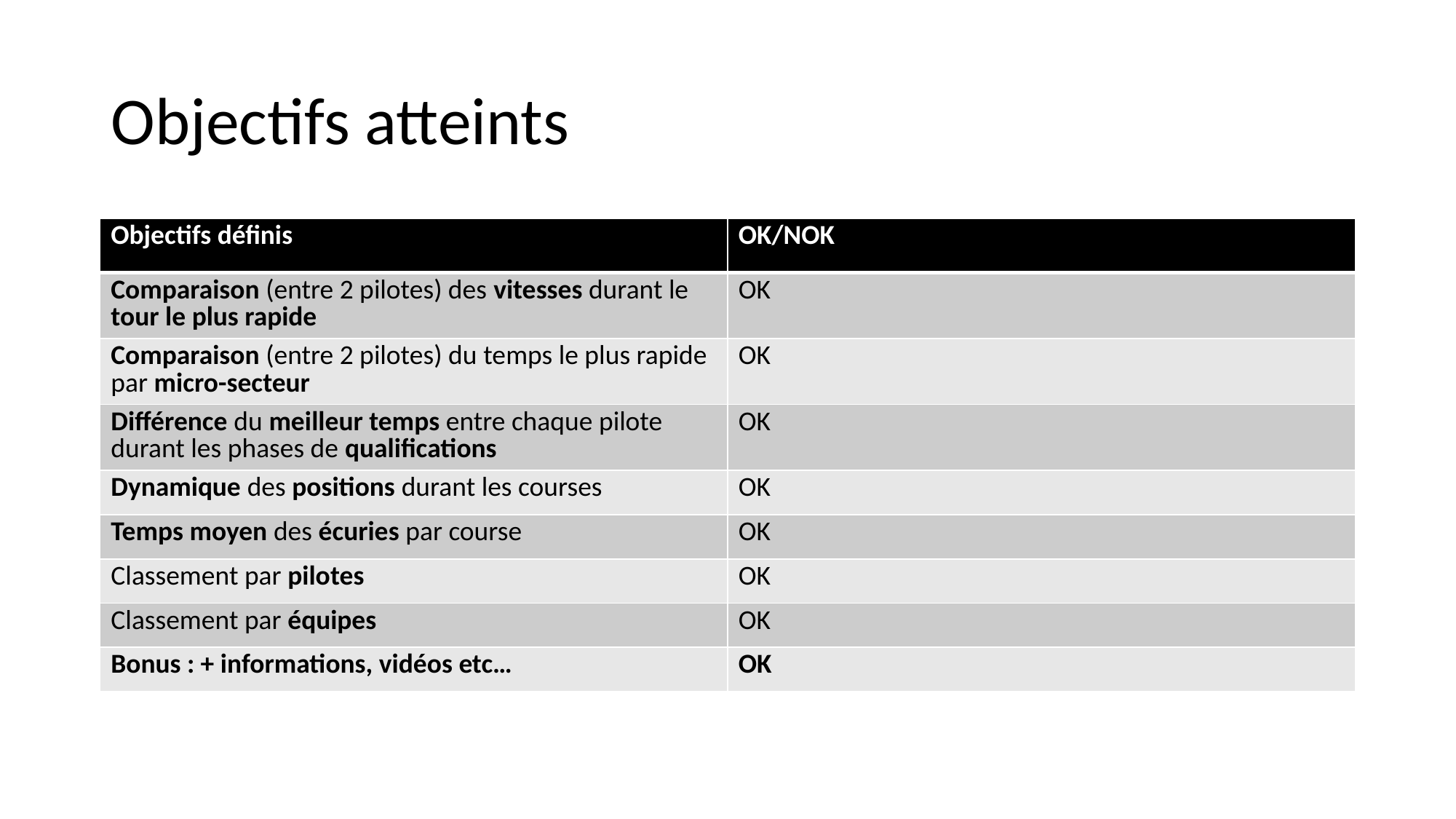

# Objectifs atteints
| Objectifs définis | OK/NOK |
| --- | --- |
| Comparaison (entre 2 pilotes) des vitesses durant le tour le plus rapide | OK |
| Comparaison (entre 2 pilotes) du temps le plus rapide par micro-secteur | OK |
| Différence du meilleur temps entre chaque pilote durant les phases de qualifications | OK |
| Dynamique des positions durant les courses | OK |
| Temps moyen des écuries par course | OK |
| Classement par pilotes | OK |
| Classement par équipes | OK |
| Bonus : + informations, vidéos etc… | OK |